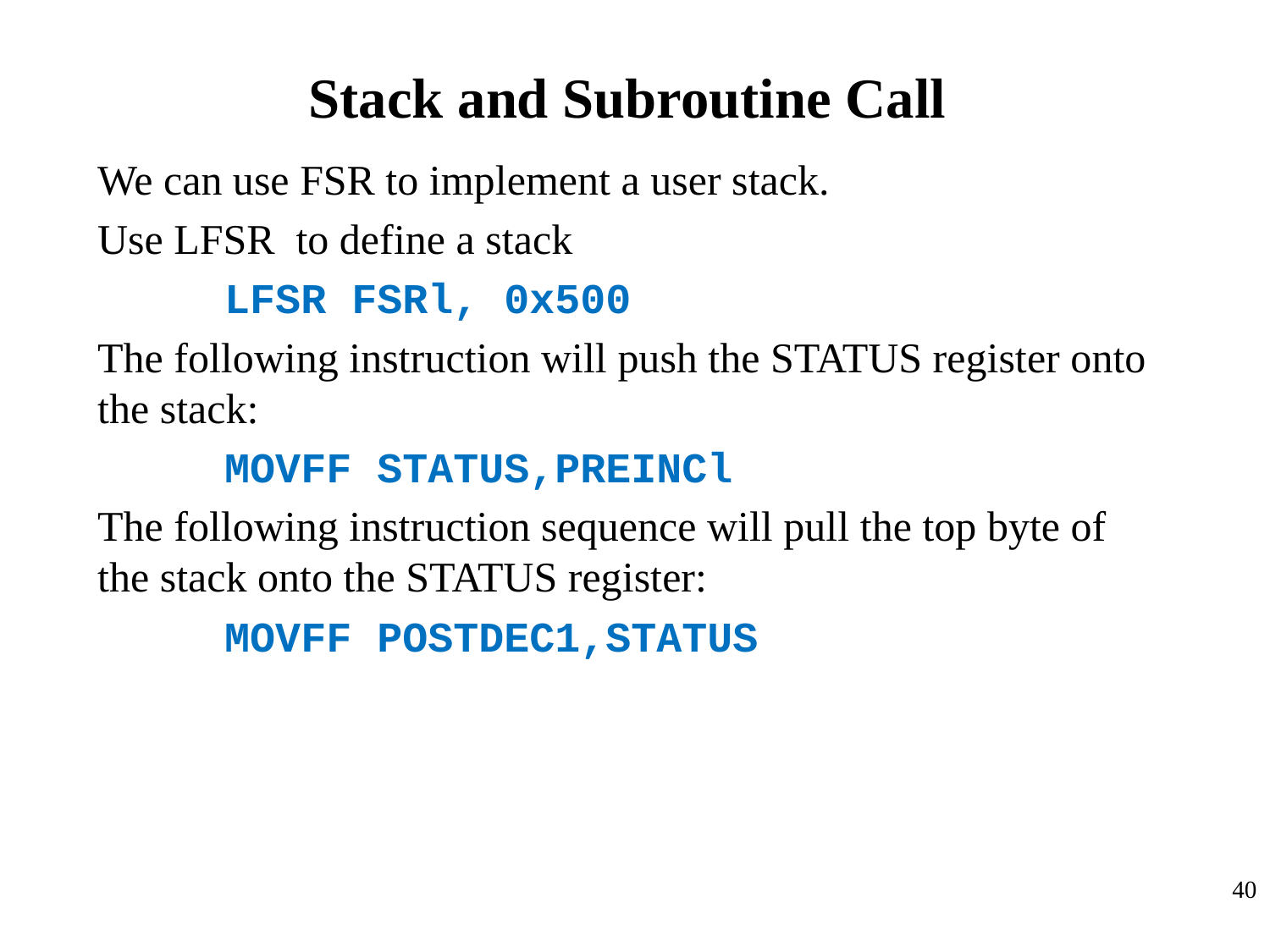

# Stack and Subroutine Call
We can use FSR to implement a user stack.
Use LFSR  to define a stack
	LFSR FSRl, 0x500
The following instruction will push the STATUS register onto the stack:
	MOVFF STATUS,PREINCl
The following instruction sequence will pull the top byte of the stack onto the STATUS register:
            MOVFF POSTDEC1,STATUS

40